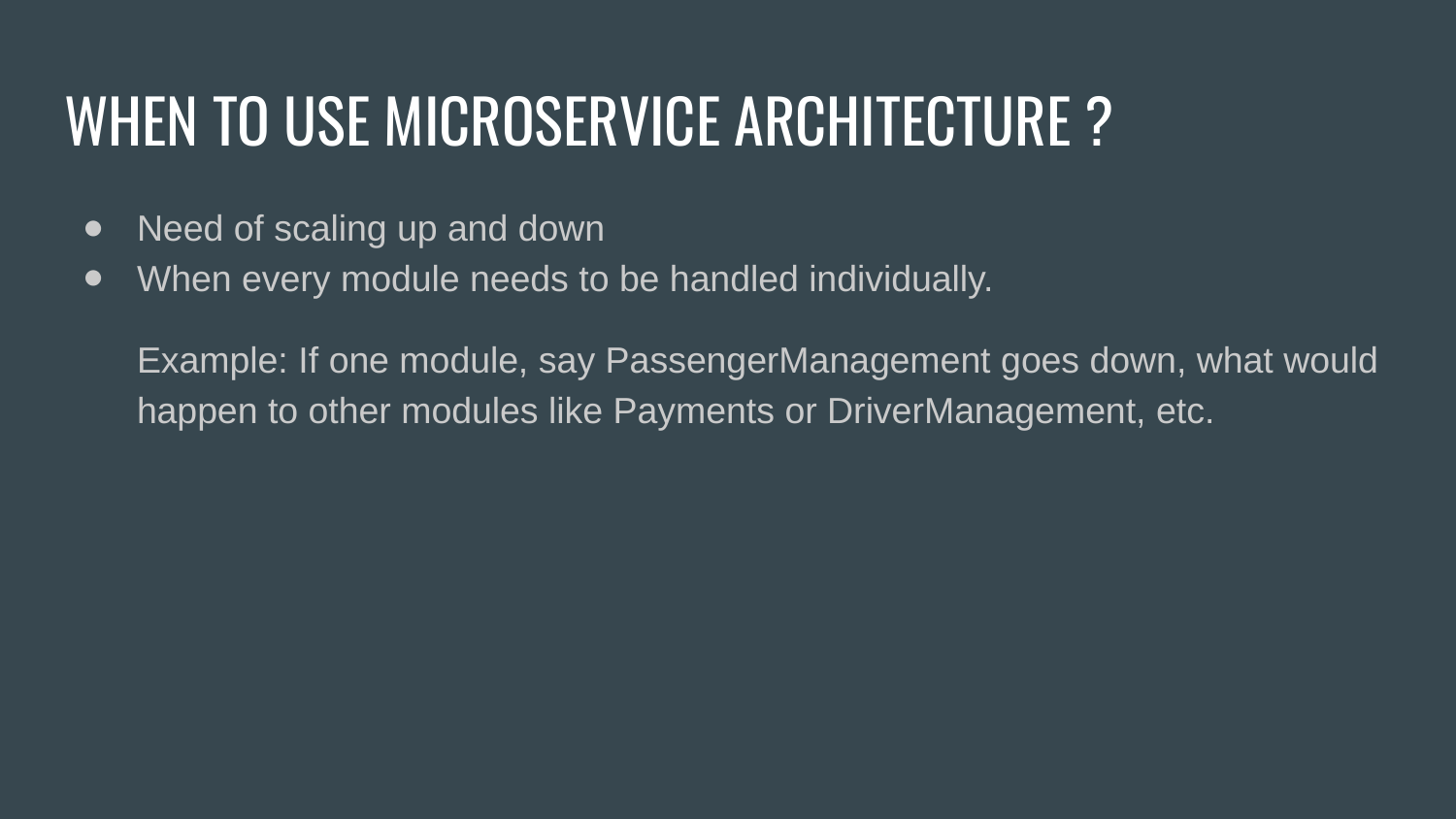

# WHEN TO USE MICROSERVICE ARCHITECTURE ?
Need of scaling up and down
When every module needs to be handled individually.
Example: If one module, say PassengerManagement goes down, what would happen to other modules like Payments or DriverManagement, etc.